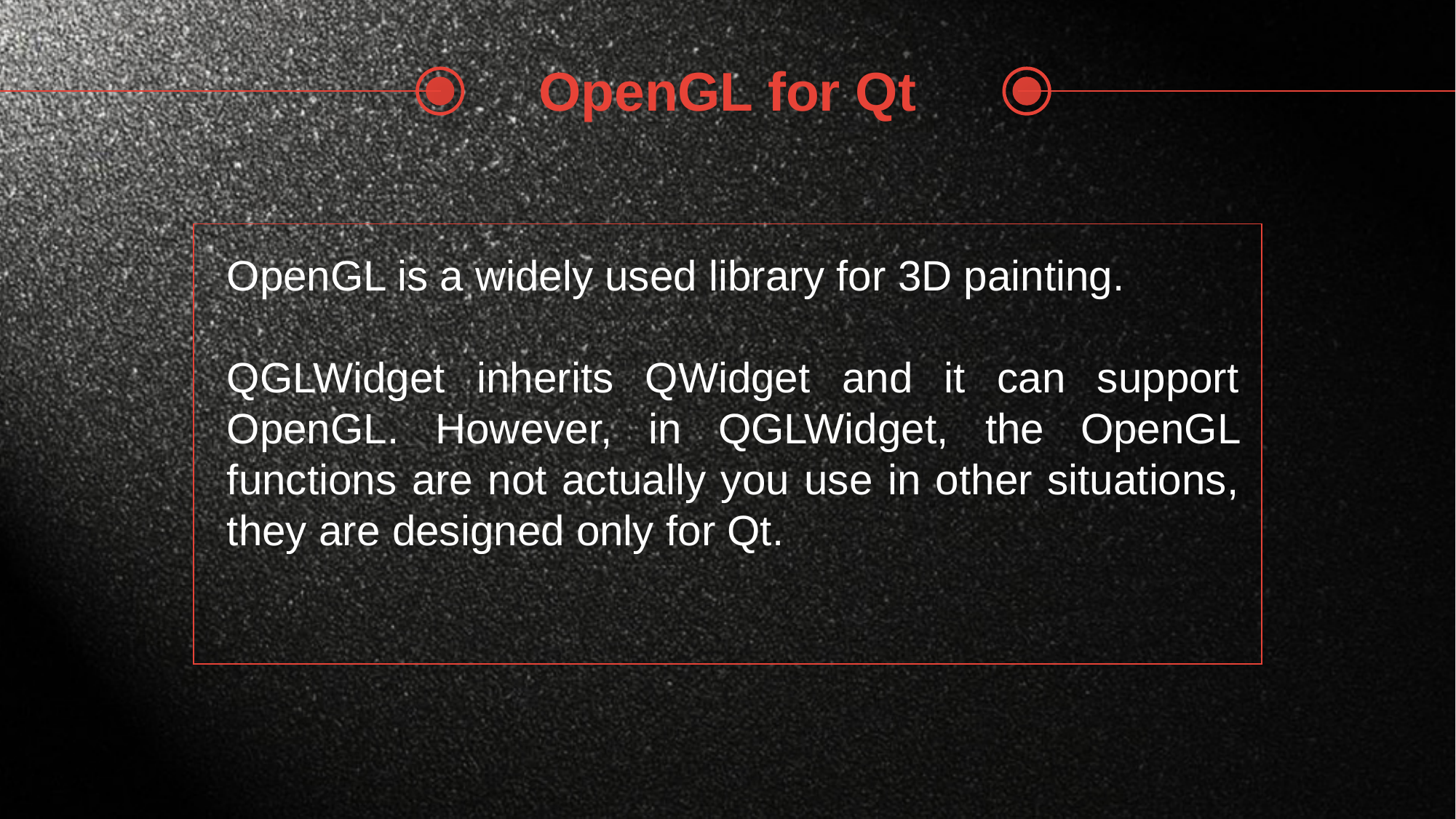

OpenGL for Qt

OpenGL is a widely used library for 3D painting.

QGLWidget inherits QWidget and it can support OpenGL. However, in QGLWidget, the OpenGL functions are not actually you use in other situations, they are designed only for Qt.